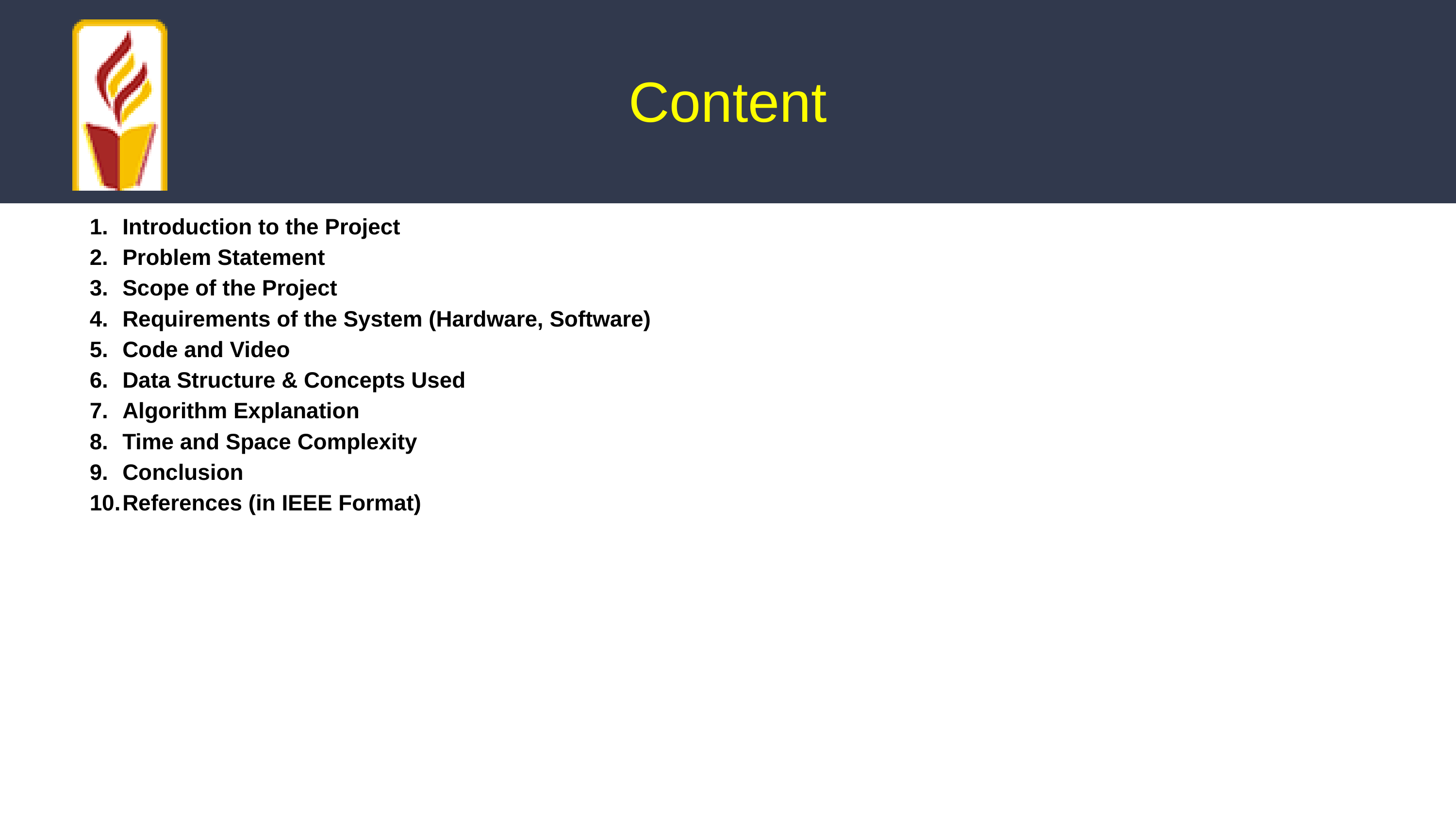

Content
Introduction to the Project
Problem Statement
Scope of the Project
Requirements of the System (Hardware, Software)
Code and Video
Data Structure & Concepts Used
Algorithm Explanation
Time and Space Complexity
Conclusion
References (in IEEE Format)